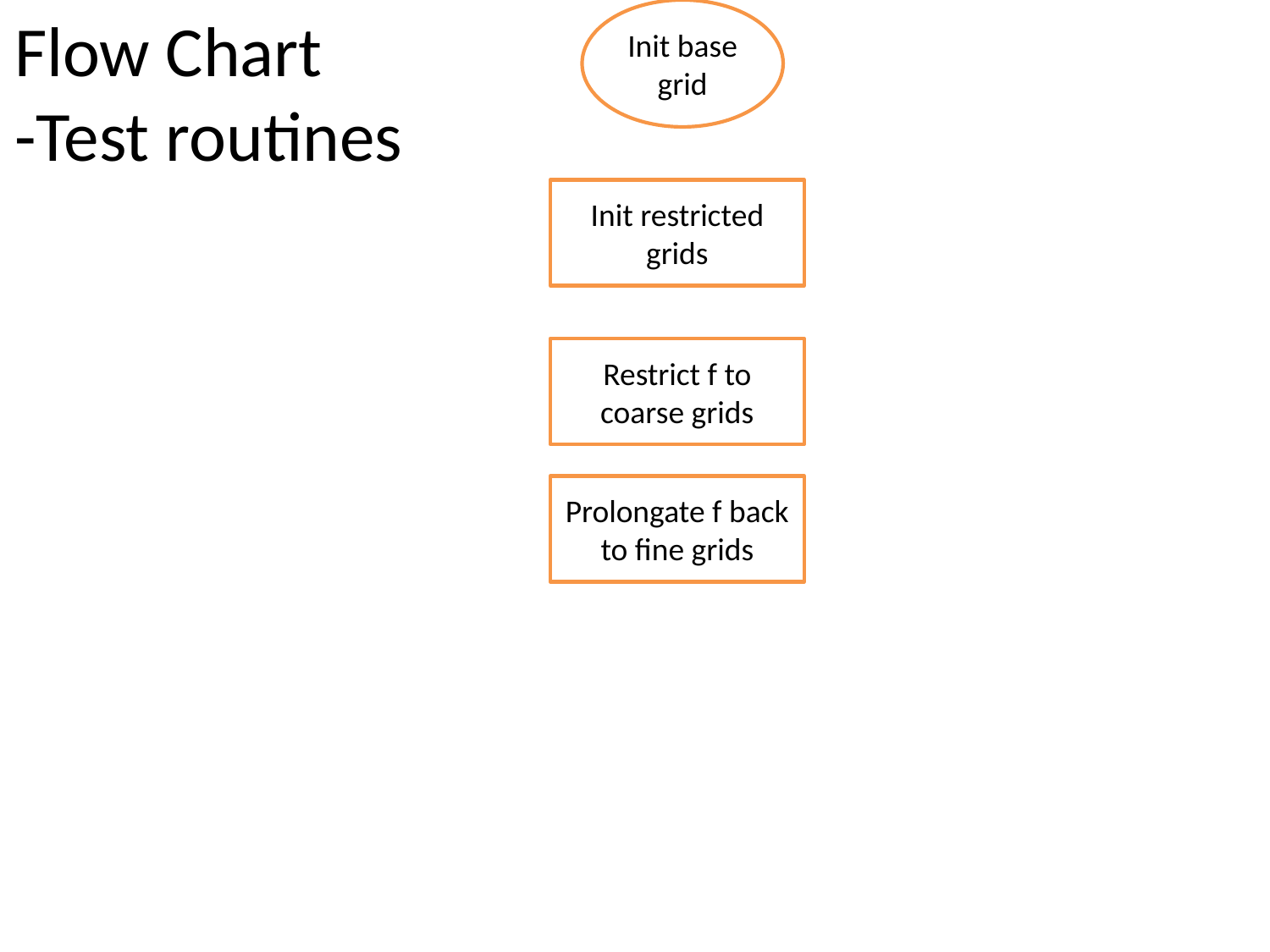

Flow Chart
-Test routines
Init base grid
Init restricted grids
Restrict f to coarse grids
Prolongate f back to fine grids